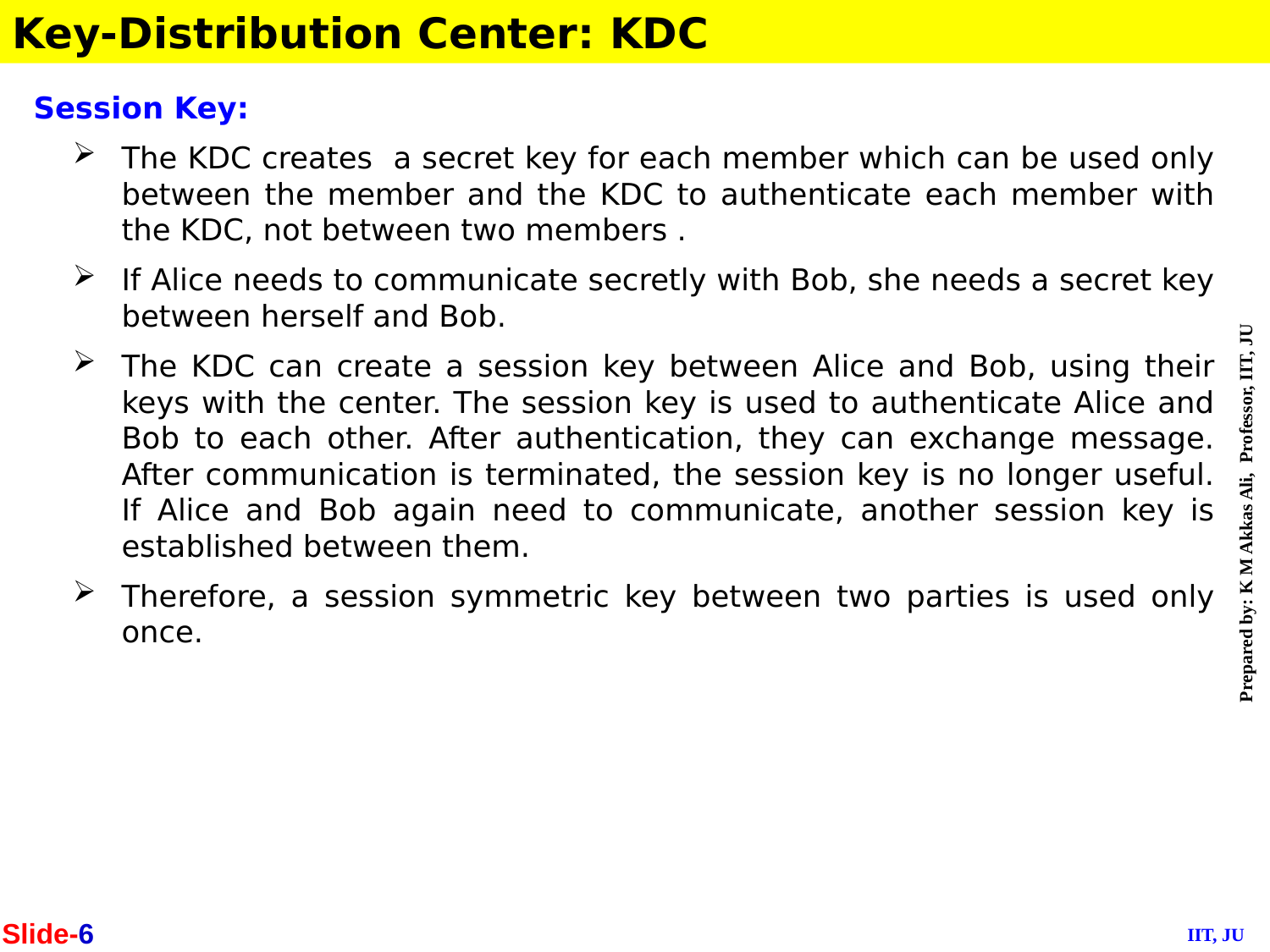

Key-Distribution Center: KDC
Session Key:
The KDC creates  a secret key for each member which can be used only between the member and the KDC to authenticate each member with the KDC, not between two members .
If Alice needs to communicate secretly with Bob, she needs a secret key between herself and Bob.
The KDC can create a session key between Alice and Bob, using their keys with the center. The session key is used to authenticate Alice and Bob to each other. After authentication, they can exchange message. After communication is terminated, the session key is no longer useful. If Alice and Bob again need to communicate, another session key is established between them.
Therefore, a session symmetric key between two parties is used only once.
Slide-6